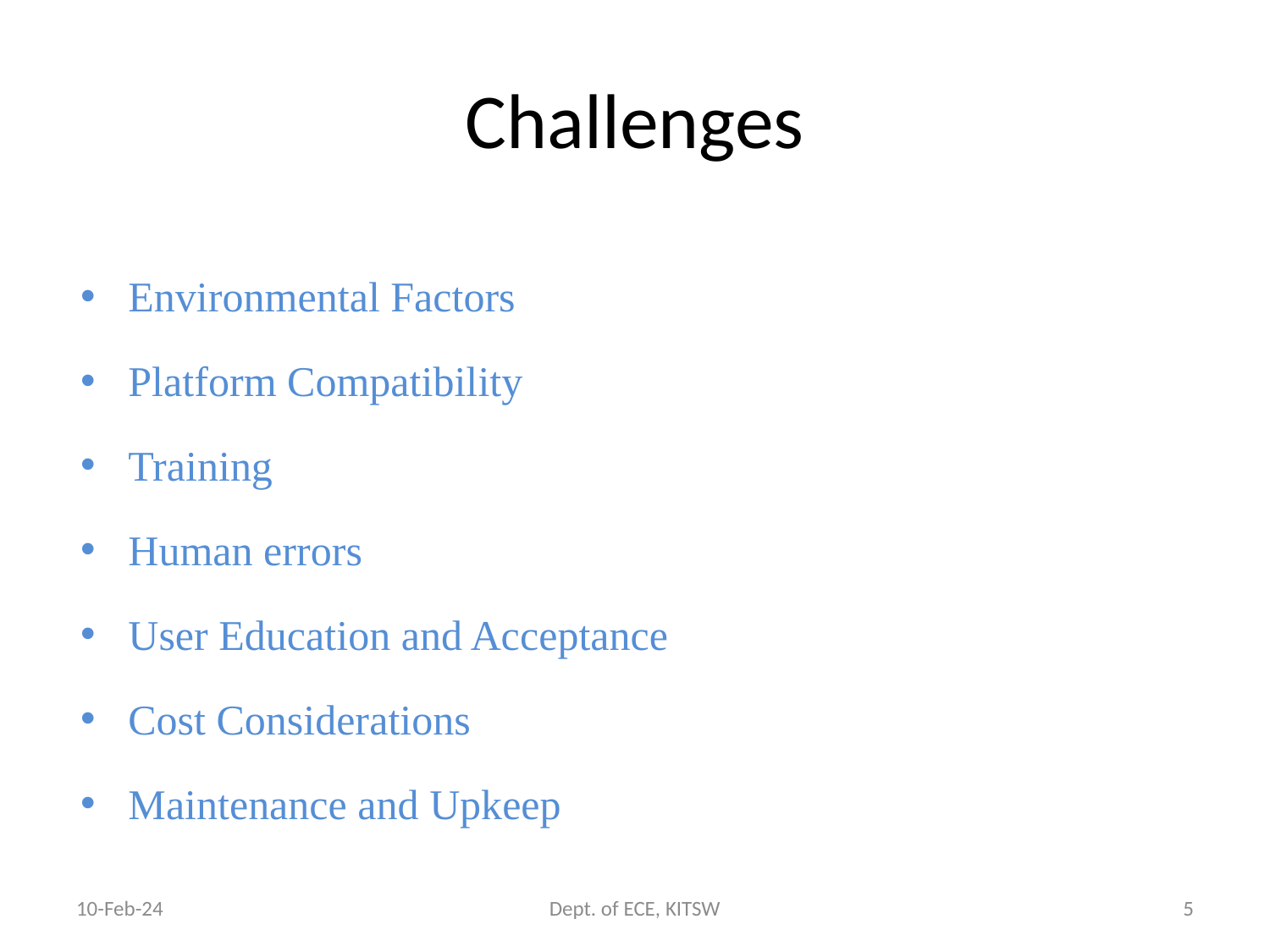

# Challenges

Environmental Factors
Platform Compatibility
Training
Human errors
User Education and Acceptance
Cost Considerations
Maintenance and Upkeep
10-Feb-24
Dept. of ECE, KITSW
5